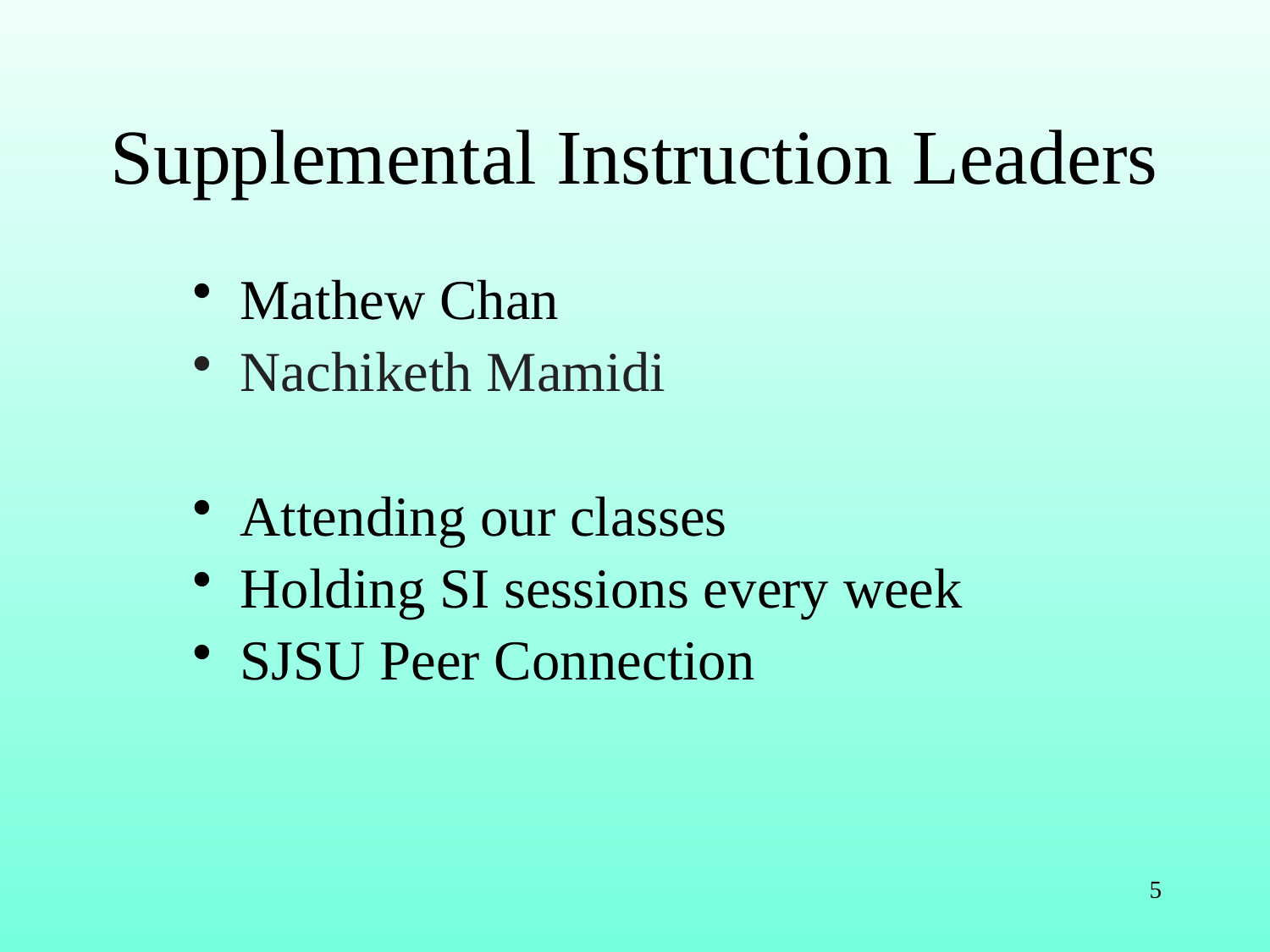

# Supplemental Instruction Leaders
Mathew Chan
Nachiketh Mamidi

Attending our classes
Holding SI sessions every week
SJSU Peer Connection
5